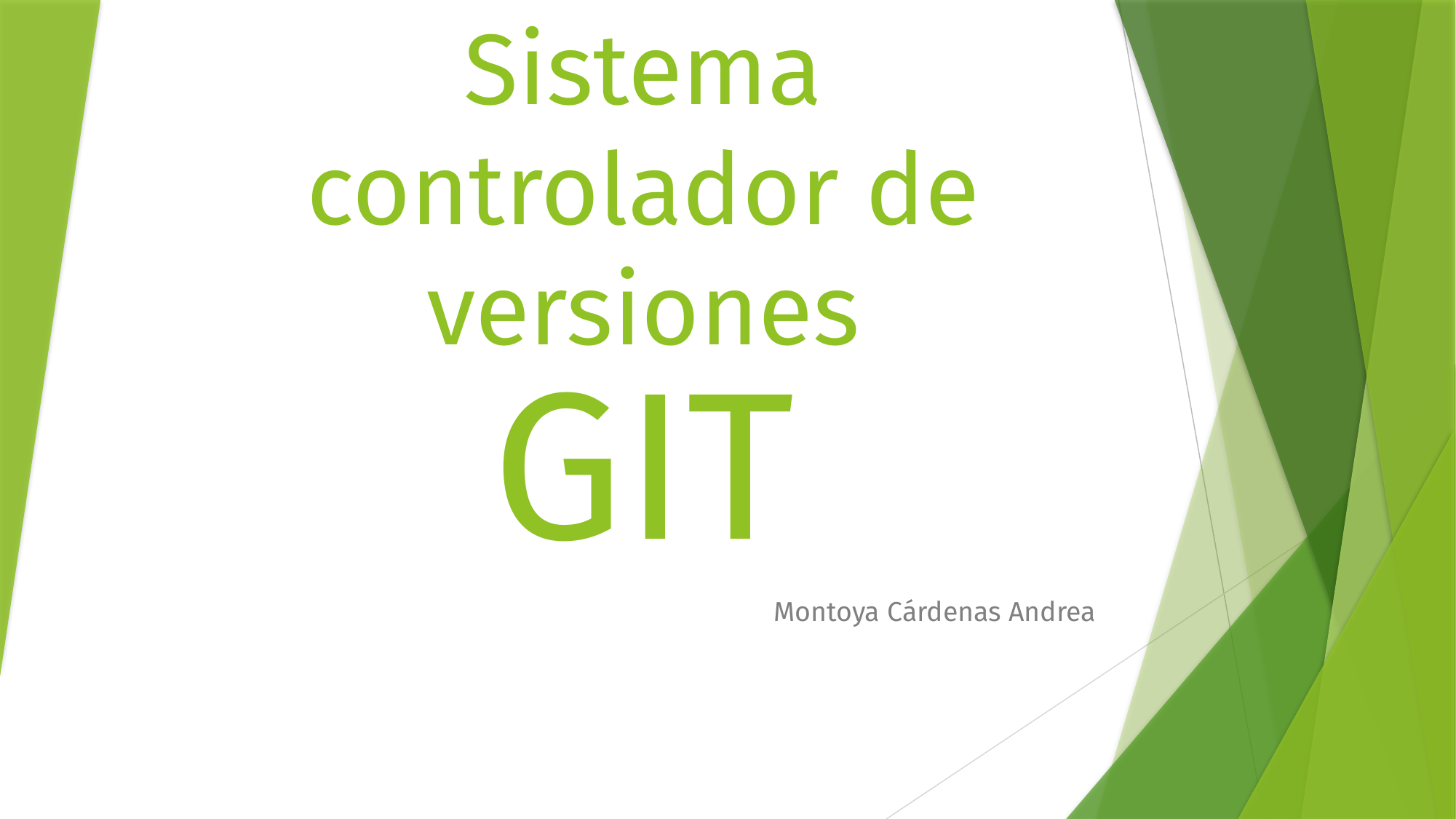

# Sistema controlador de versiones
GIT
Montoya Cárdenas Andrea